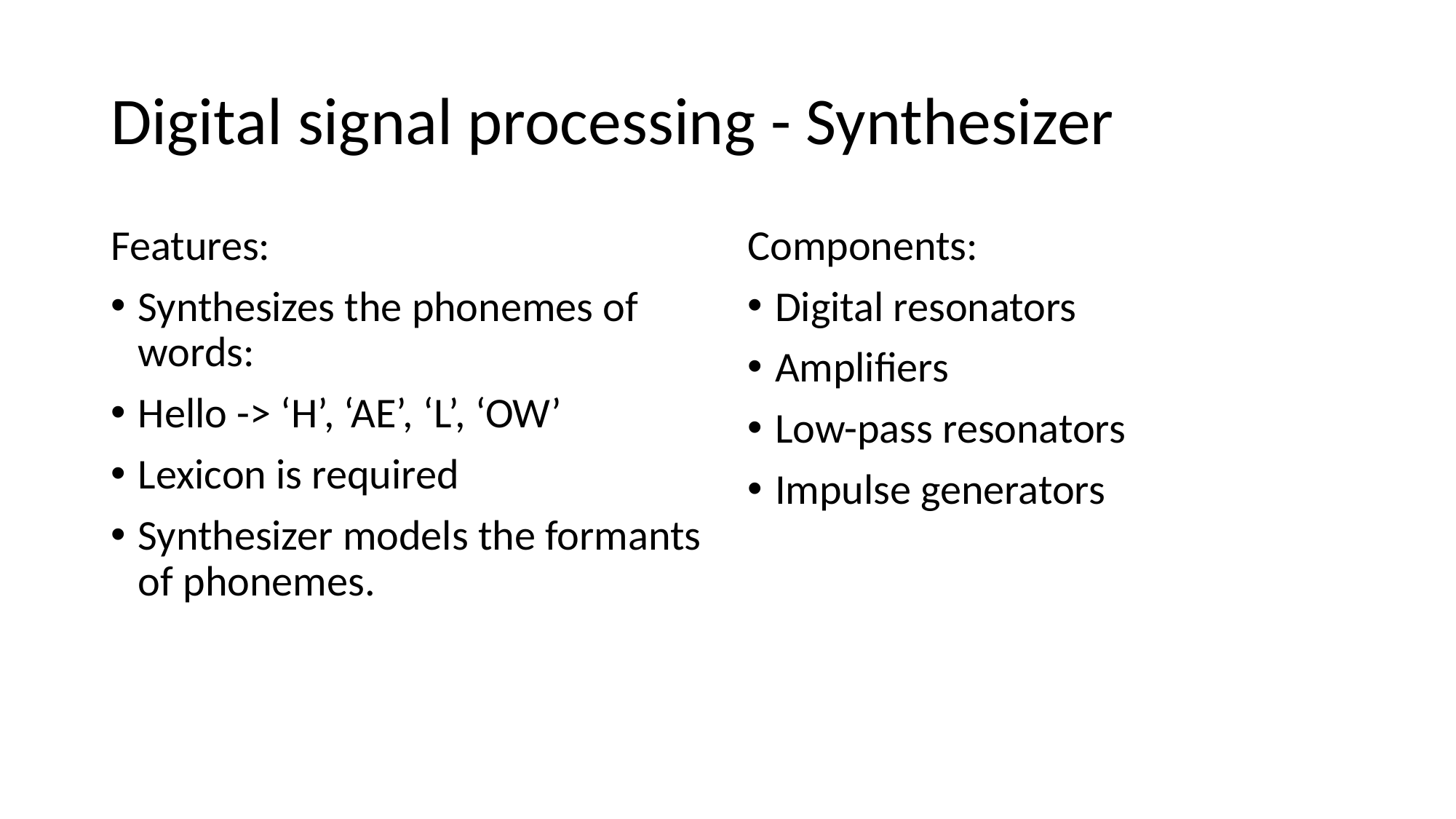

# Digital signal processing - Synthesizer
Features:
Synthesizes the phonemes of words:
Hello -> ‘H’, ‘AE’, ‘L’, ‘OW’
Lexicon is required
Synthesizer models the formants of phonemes.
Components:
Digital resonators
Amplifiers
Low-pass resonators
Impulse generators